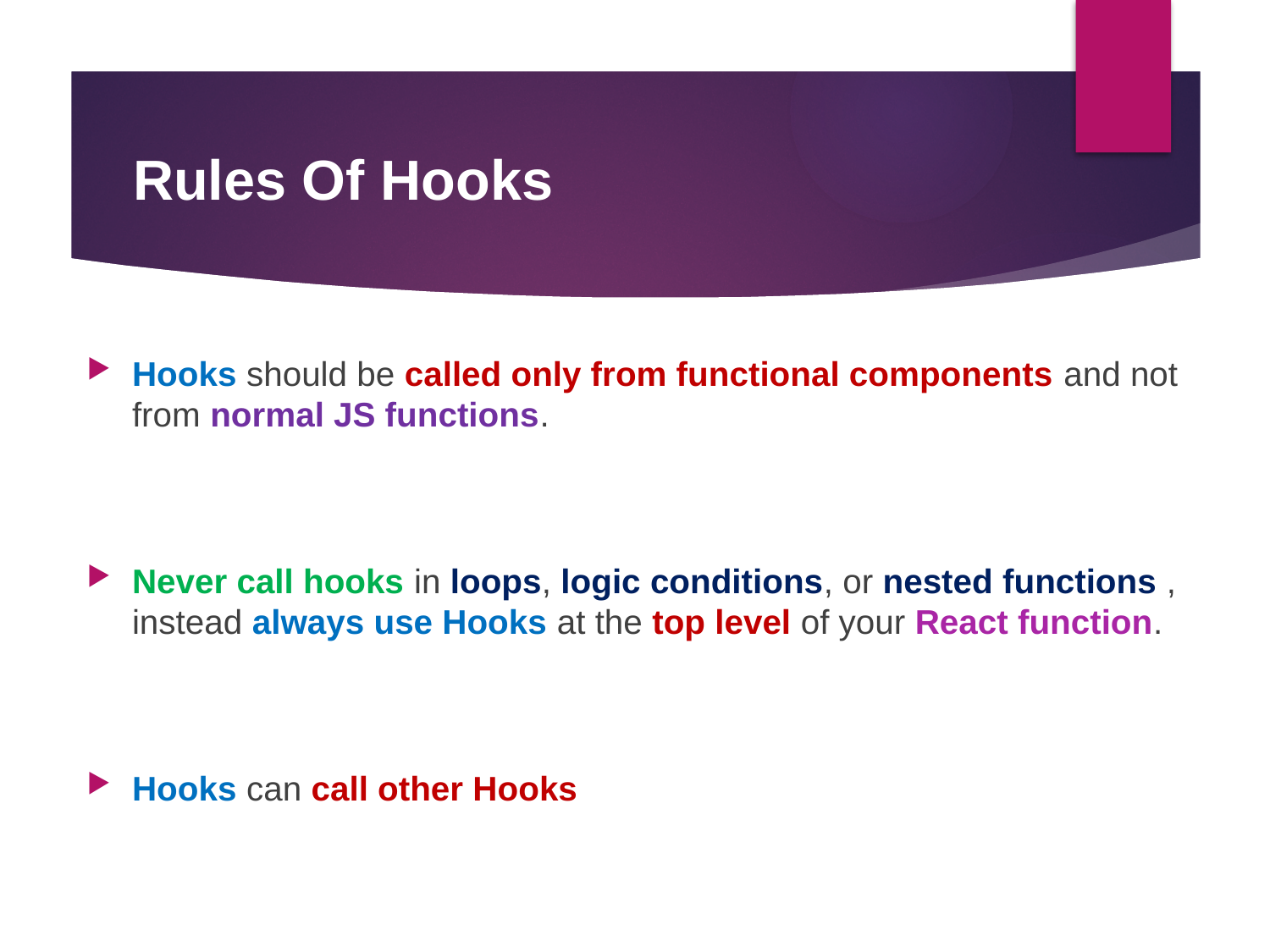

#
Rules Of Hooks
Hooks should be called only from functional components and not from normal JS functions.

Never call hooks in loops, logic conditions, or nested functions , instead always use Hooks at the top level of your React function.

Hooks can call other Hooks